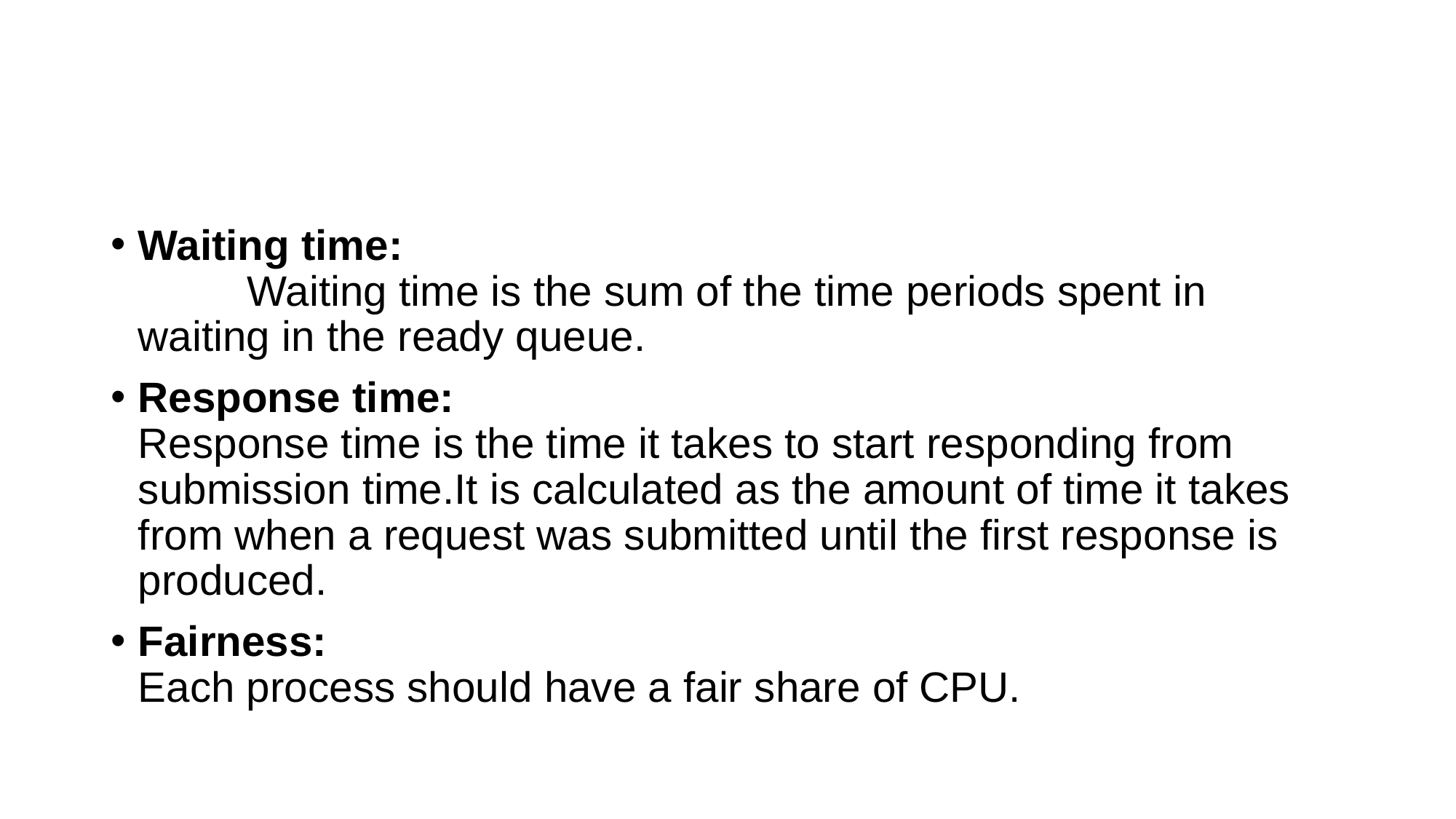

#
Waiting time:
	Waiting time is the sum of the time periods spent in waiting in the ready queue.
Response time:
Response time is the time it takes to start responding from submission time.It is calculated as the amount of time it takes from when a request was submitted until the first response is produced.
Fairness:
Each process should have a fair share of CPU.